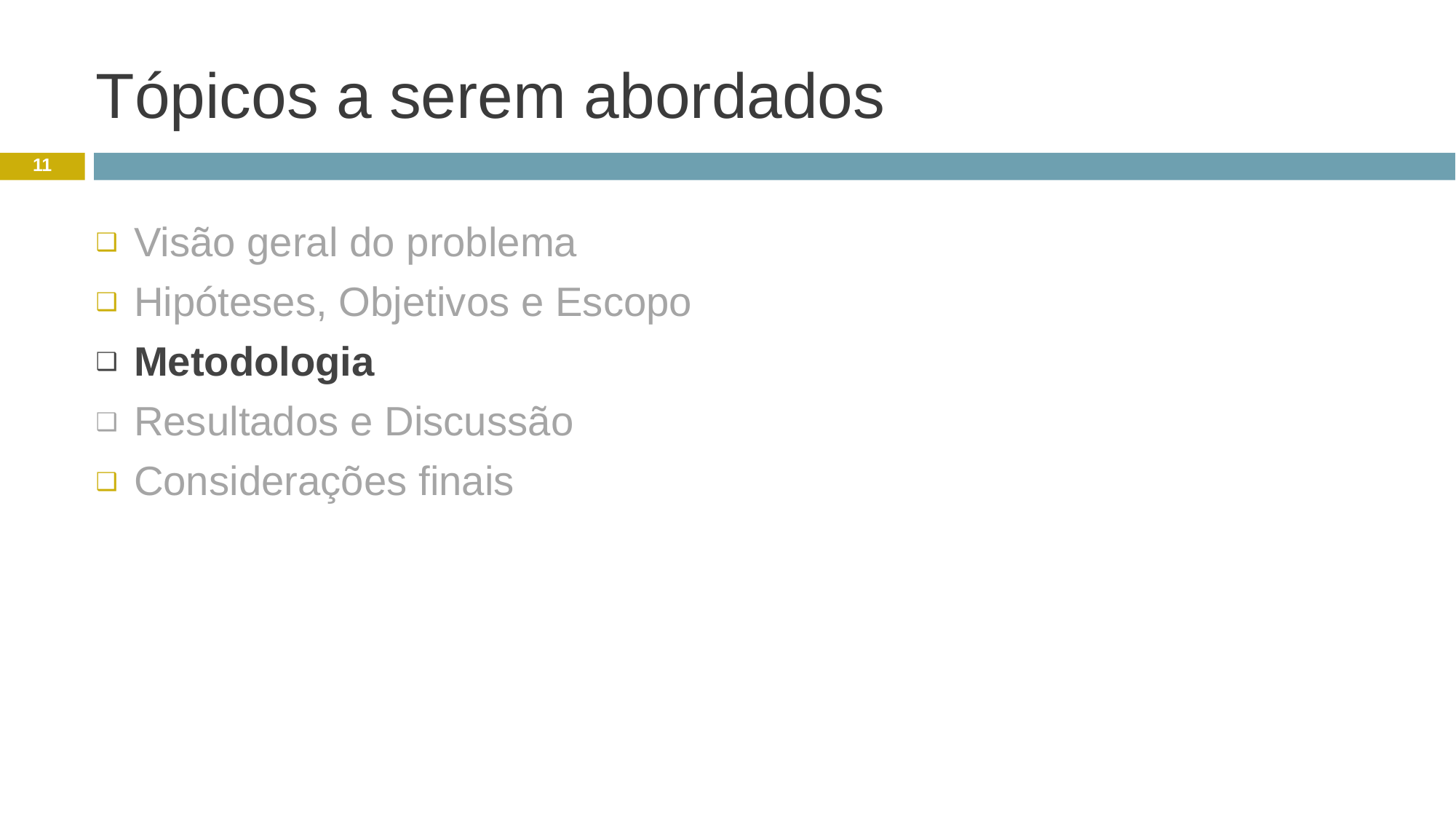

# Tópicos a serem abordados
11
Visão geral do problema
Hipóteses, Objetivos e Escopo
Metodologia
Resultados e Discussão
Considerações finais